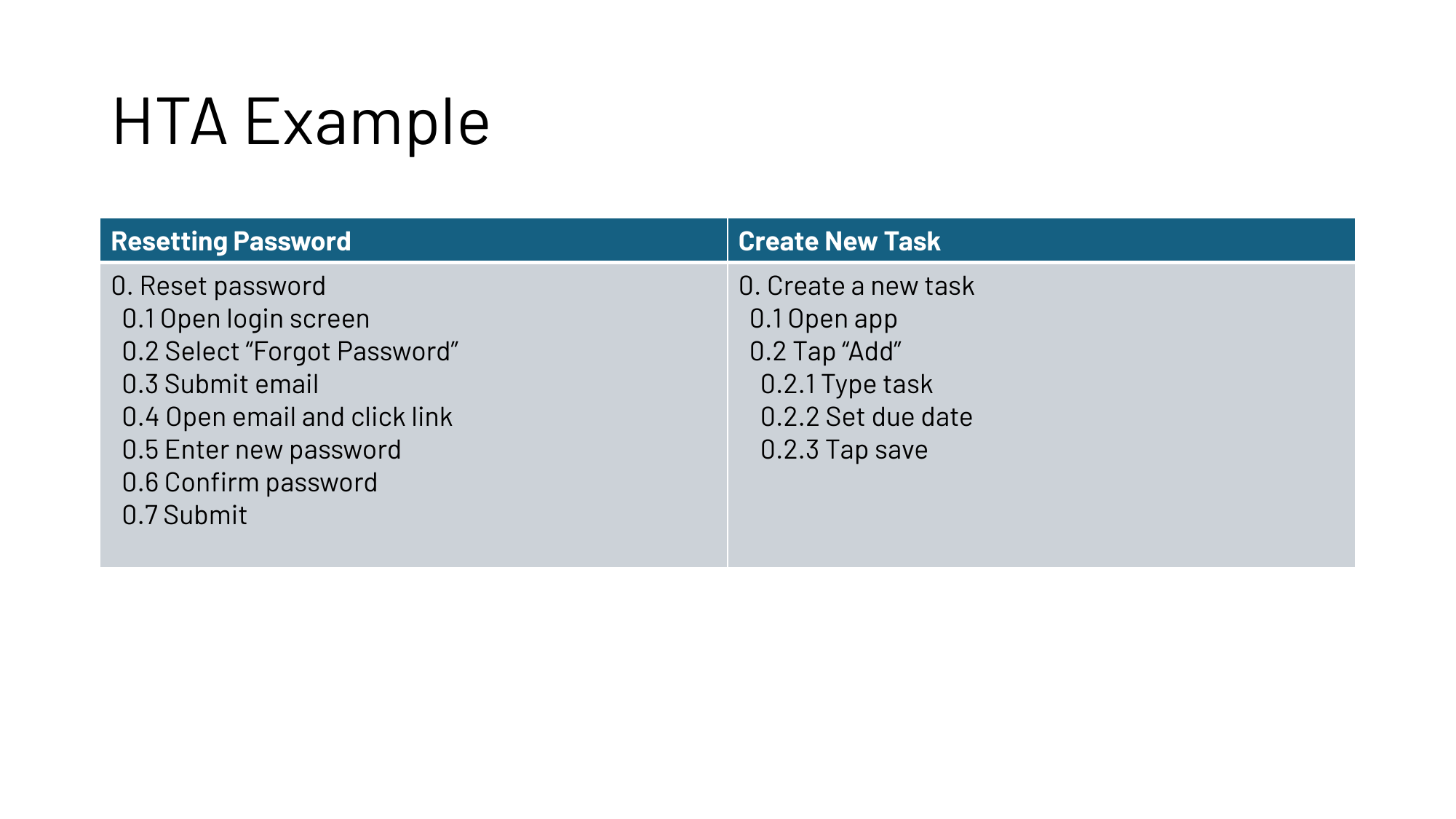

# HTA Example
| Resetting Password | Create New Task |
| --- | --- |
| 0. Reset password 0.1 Open login screen 0.2 Select “Forgot Password” 0.3 Submit email 0.4 Open email and click link 0.5 Enter new password 0.6 Confirm password 0.7 Submit | 0. Create a new task 0.1 Open app 0.2 Tap “Add” 0.2.1 Type task 0.2.2 Set due date 0.2.3 Tap save |